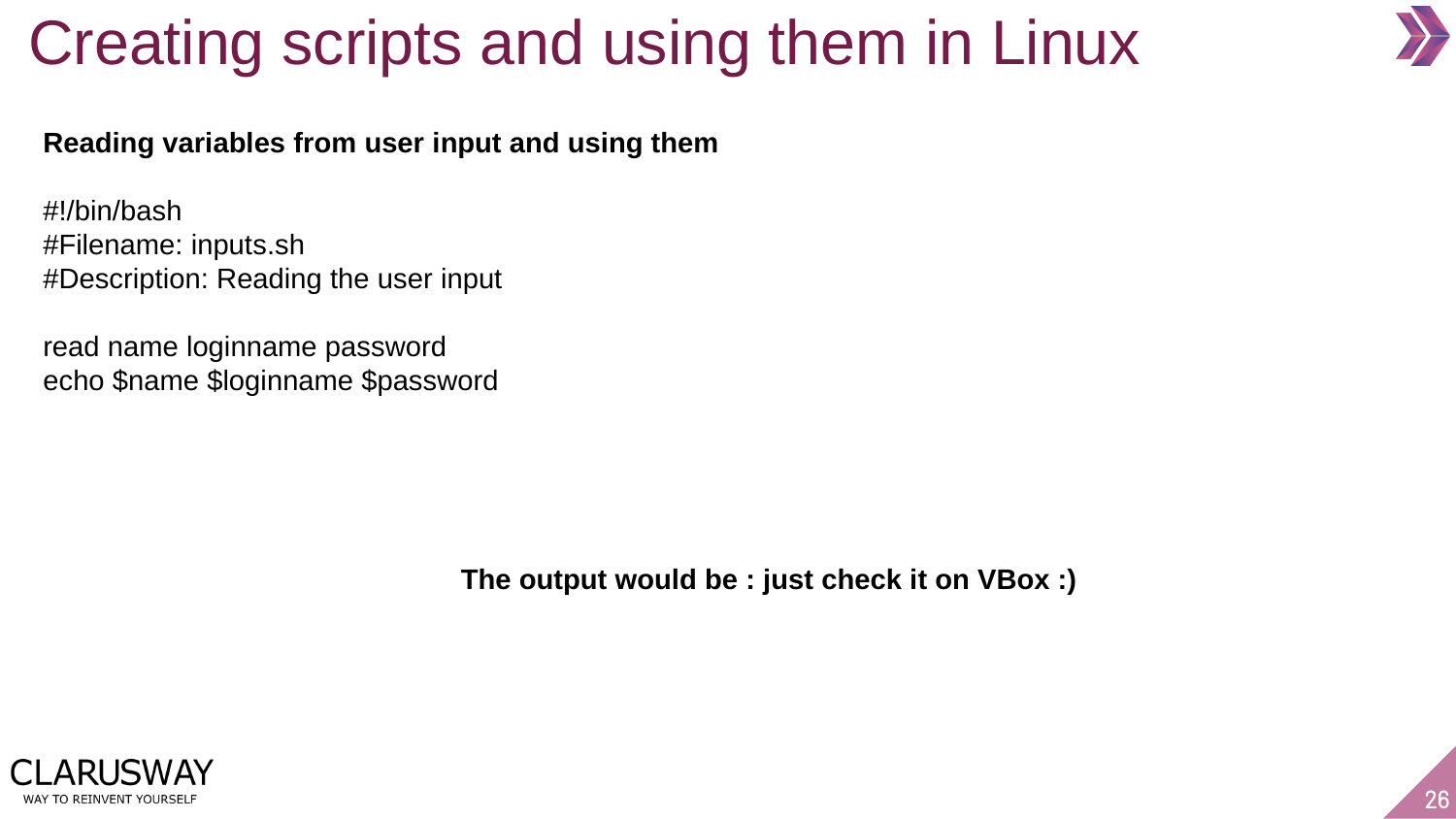

Creating scripts and using them in Linux
Reading variables from user input and using them

#!/bin/bash
#Filename: inputs.sh
#Description: Reading the user input

read name loginname password
echo $name $loginname $password
The output would be : just check it on VBox :)

26